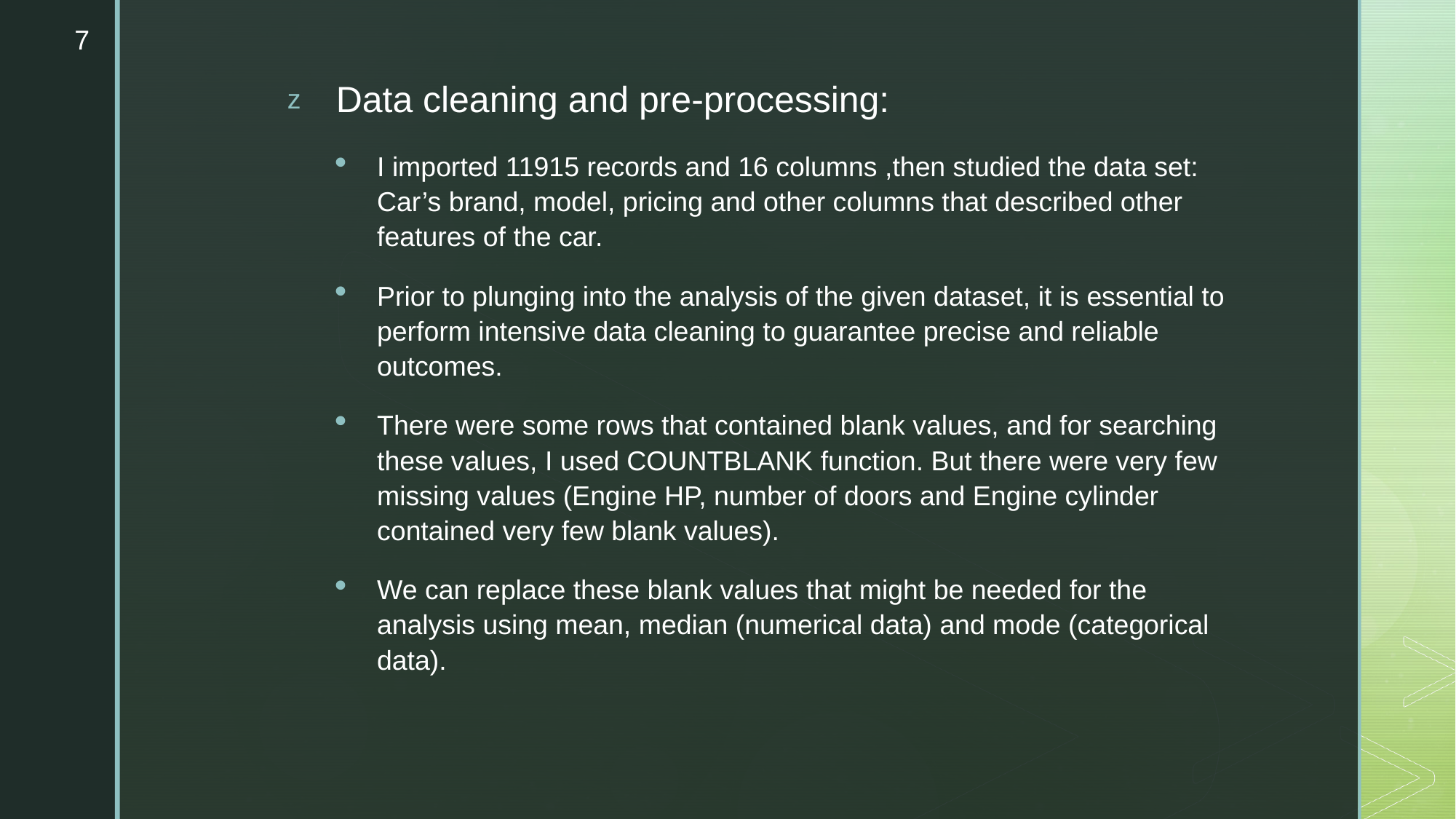

7
Data cleaning and pre-processing:
I imported 11915 records and 16 columns ,then studied the data set: Car’s brand, model, pricing and other columns that described other features of the car.
Prior to plunging into the analysis of the given dataset, it is essential to perform intensive data cleaning to guarantee precise and reliable outcomes.
There were some rows that contained blank values, and for searching these values, I used COUNTBLANK function. But there were very few missing values (Engine HP, number of doors and Engine cylinder contained very few blank values).
We can replace these blank values that might be needed for the analysis using mean, median (numerical data) and mode (categorical data).